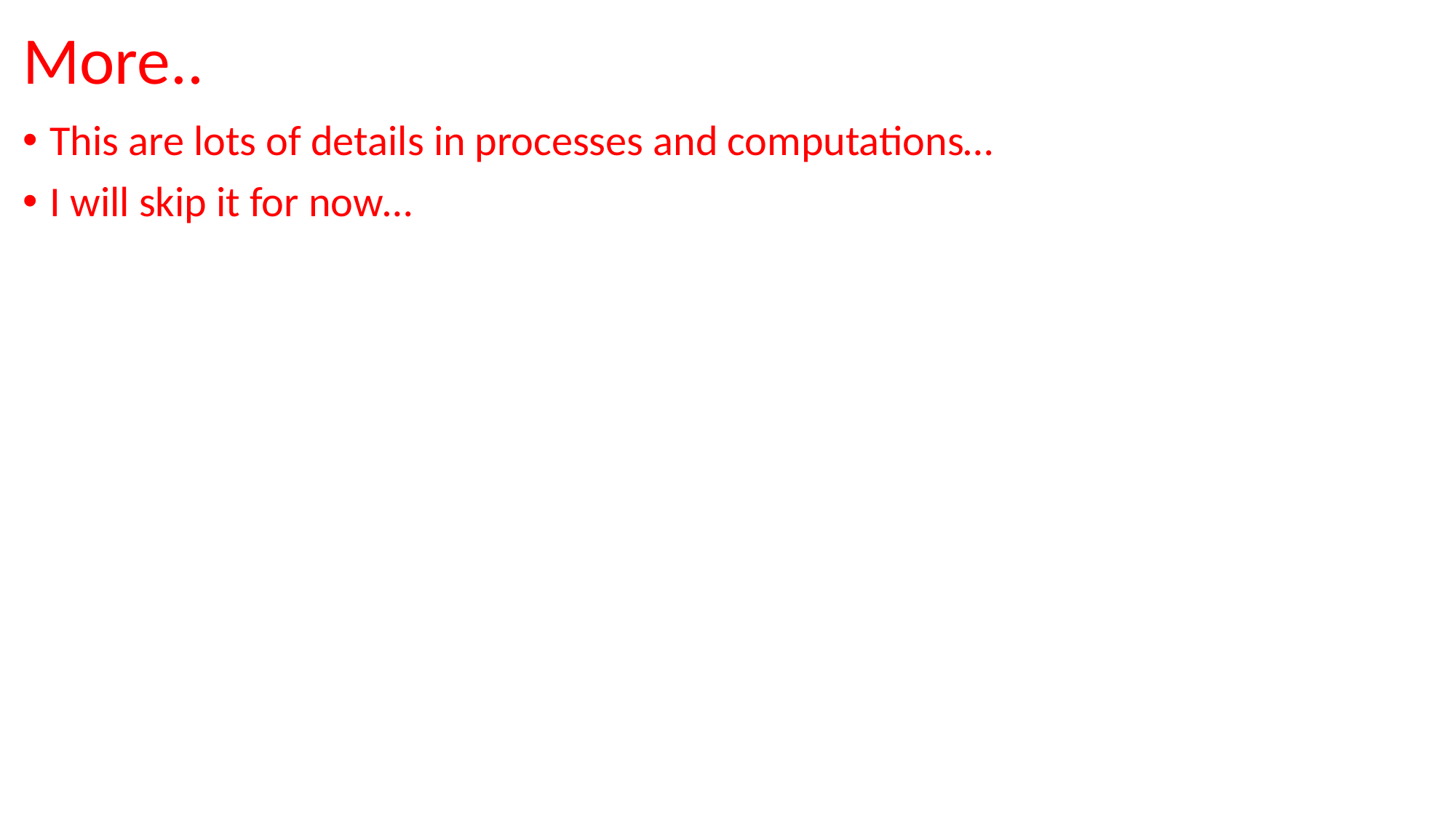

# More..
This are lots of details in processes and computations…
I will skip it for now…